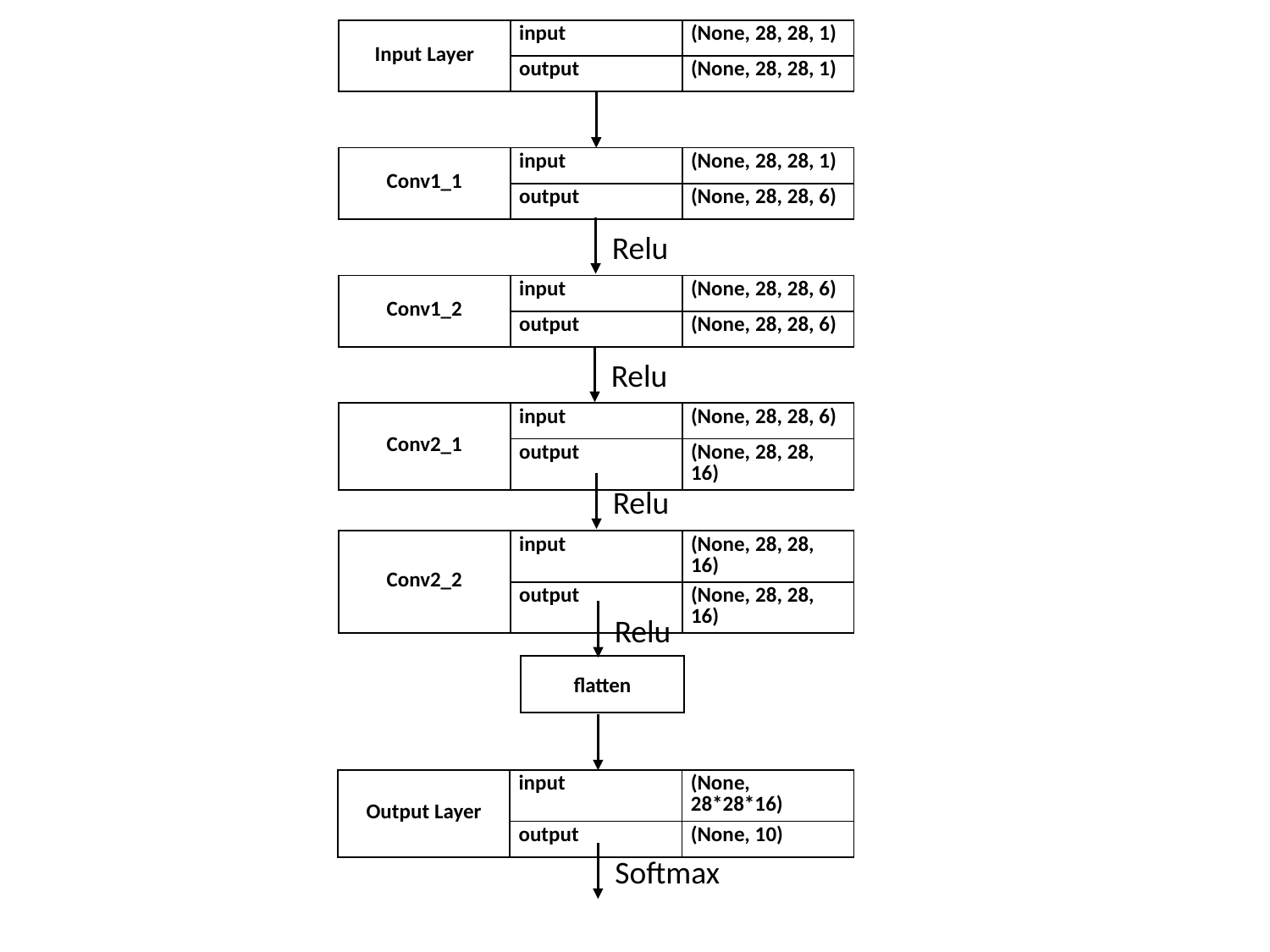

| Input Layer | input | (None, 28, 28, 1) |
| --- | --- | --- |
|  | output | (None, 28, 28, 1) |
| Conv1\_1 | input | (None, 28, 28, 1) |
| --- | --- | --- |
|  | output | (None, 28, 28, 6) |
Relu
| Conv1\_2 | input | (None, 28, 28, 6) |
| --- | --- | --- |
|  | output | (None, 28, 28, 6) |
Relu
| Conv2\_1 | input | (None, 28, 28, 6) |
| --- | --- | --- |
|  | output | (None, 28, 28, 16) |
Relu
| Conv2\_2 | input | (None, 28, 28, 16) |
| --- | --- | --- |
|  | output | (None, 28, 28, 16) |
Relu
flatten
| Output Layer | input | (None, 28\*28\*16) |
| --- | --- | --- |
|  | output | (None, 10) |
Softmax